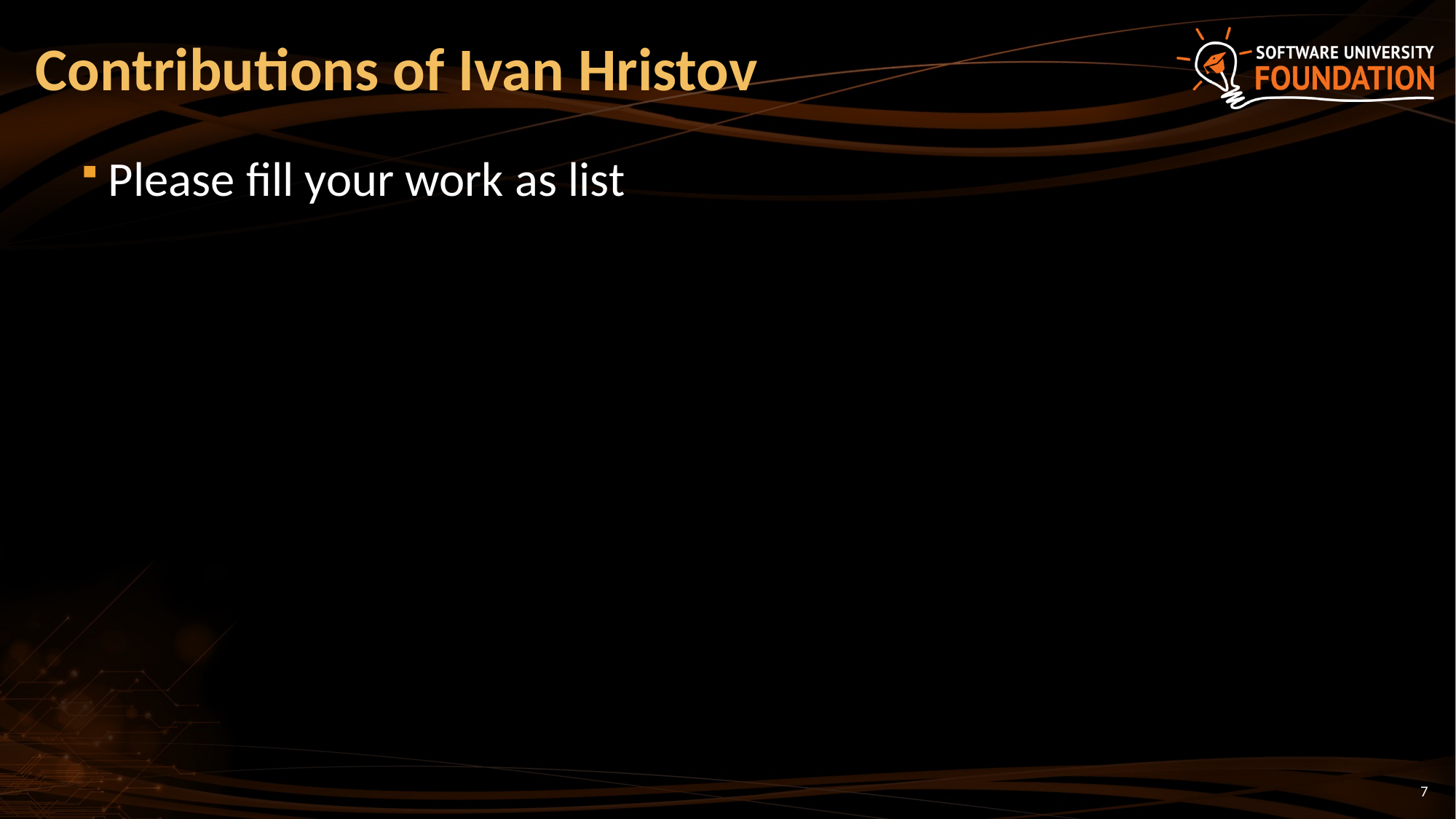

# Contributions of Ivan Hristov
Please fill your work as list
7